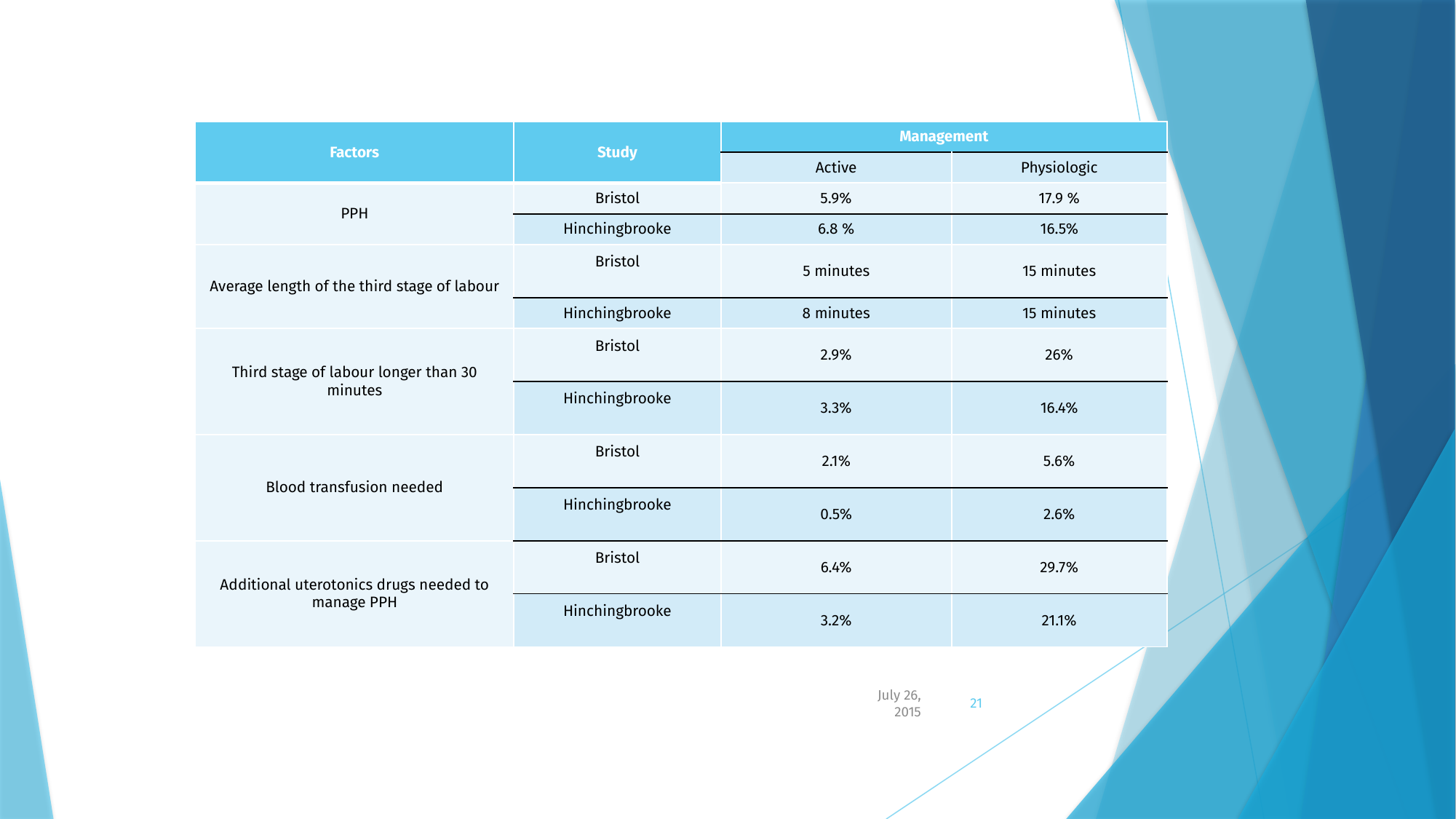

#
| Factors | Study | Management |  |
| --- | --- | --- | --- |
|  |  | Active | Physiologic |
| PPH | Bristol | 5.9% | 17.9 % |
|  | Hinchingbrooke | 6.8 % | 16.5% |
| Average length of the third stage of labour | Bristol | 5 minutes | 15 minutes |
|  | Hinchingbrooke | 8 minutes | 15 minutes |
| Third stage of labour longer than 30 minutes | Bristol | 2.9% | 26% |
|  | Hinchingbrooke | 3.3% | 16.4% |
| Blood transfusion needed | Bristol | 2.1% | 5.6% |
|  | Hinchingbrooke | 0.5% | 2.6% |
| Additional uterotonics drugs needed to manage PPH | Bristol | 6.4% | 29.7% |
|  | Hinchingbrooke | 3.2% | 21.1% |

July 26, 2015
21